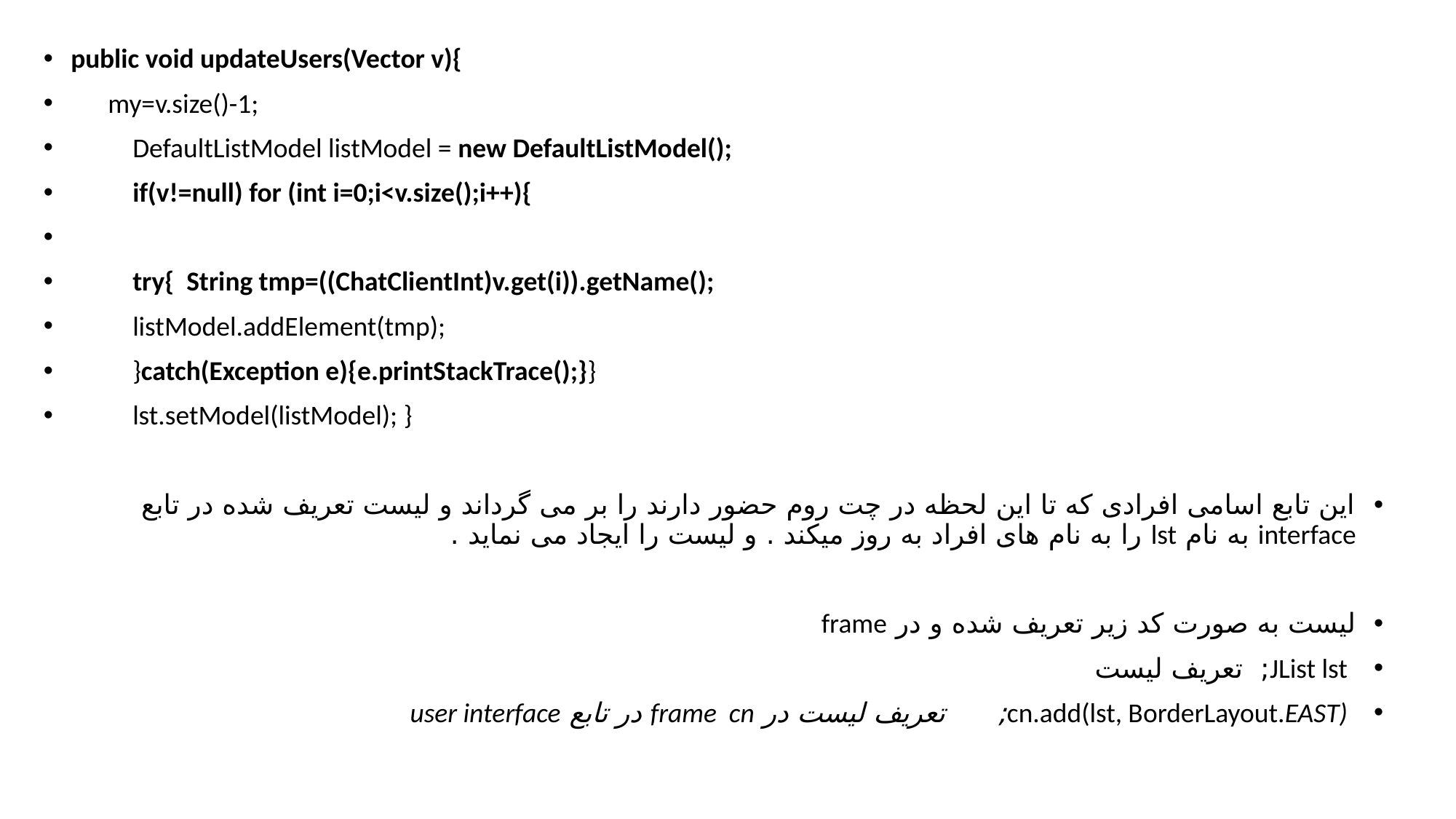

public void updateUsers(Vector v){
      my=v.size()-1;
          DefaultListModel listModel = new DefaultListModel();
          if(v!=null) for (int i=0;i<v.size();i++){

          try{  String tmp=((ChatClientInt)v.get(i)).getName();
          listModel.addElement(tmp);
          }catch(Exception e){e.printStackTrace();}}
          lst.setModel(listModel); }

این تابع اسامی افرادی که تا این لحظه در چت روم حضور دارند را بر می گرداند و لیست تعریف شده در تابع interface به نام lst را به نام های افراد به روز میکند . و لیست را ایجاد می نماید .

لیست به صورت کد زیر تعریف شده و در frame
 JList lst;  تعریف لیست
 cn.add(lst, BorderLayout.EAST);      تعریف لیست در frame  cn در تابع user interface